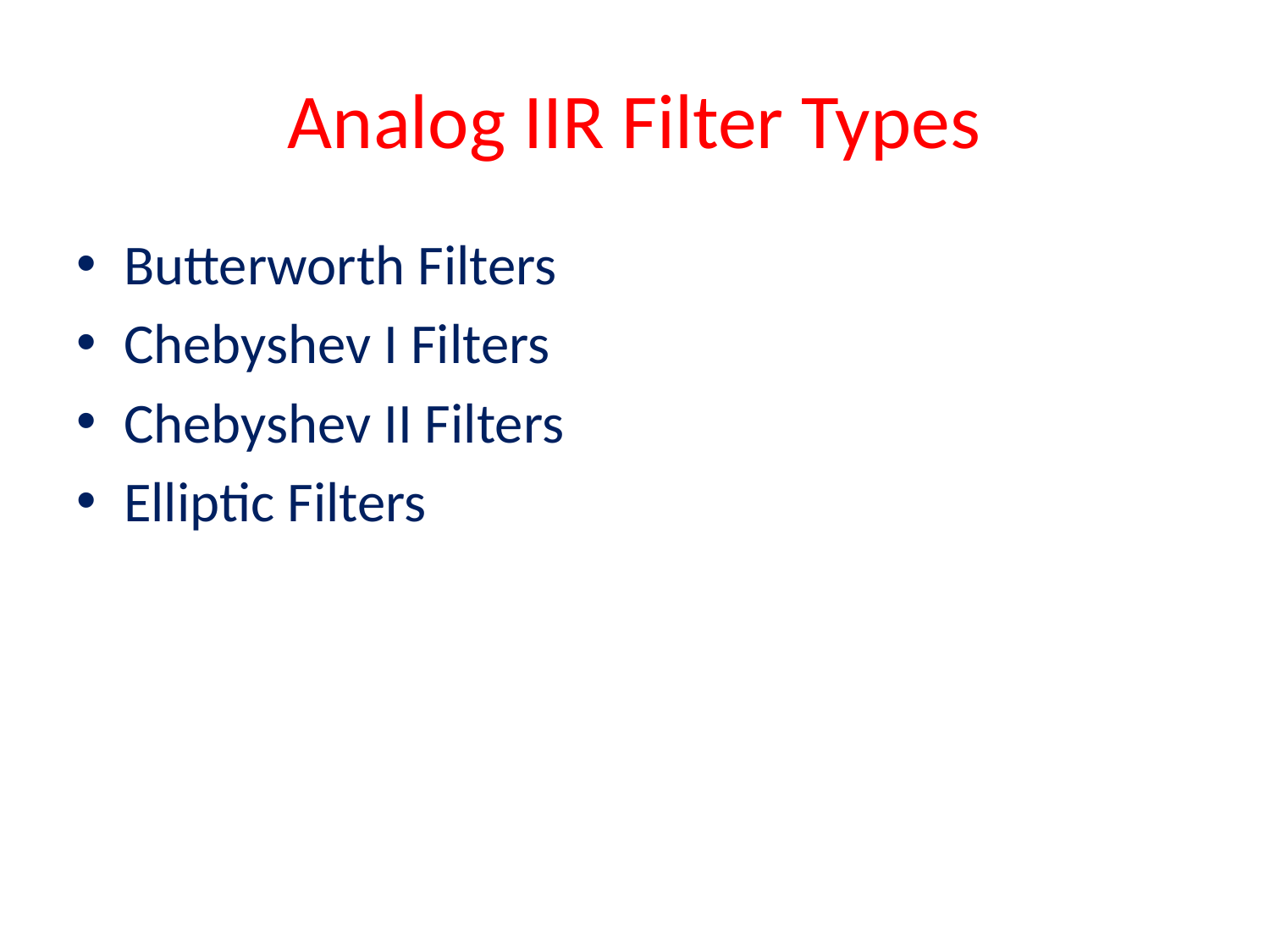

# Analog IIR Filter Types
Butterworth Filters
Chebyshev I Filters
Chebyshev II Filters
Elliptic Filters